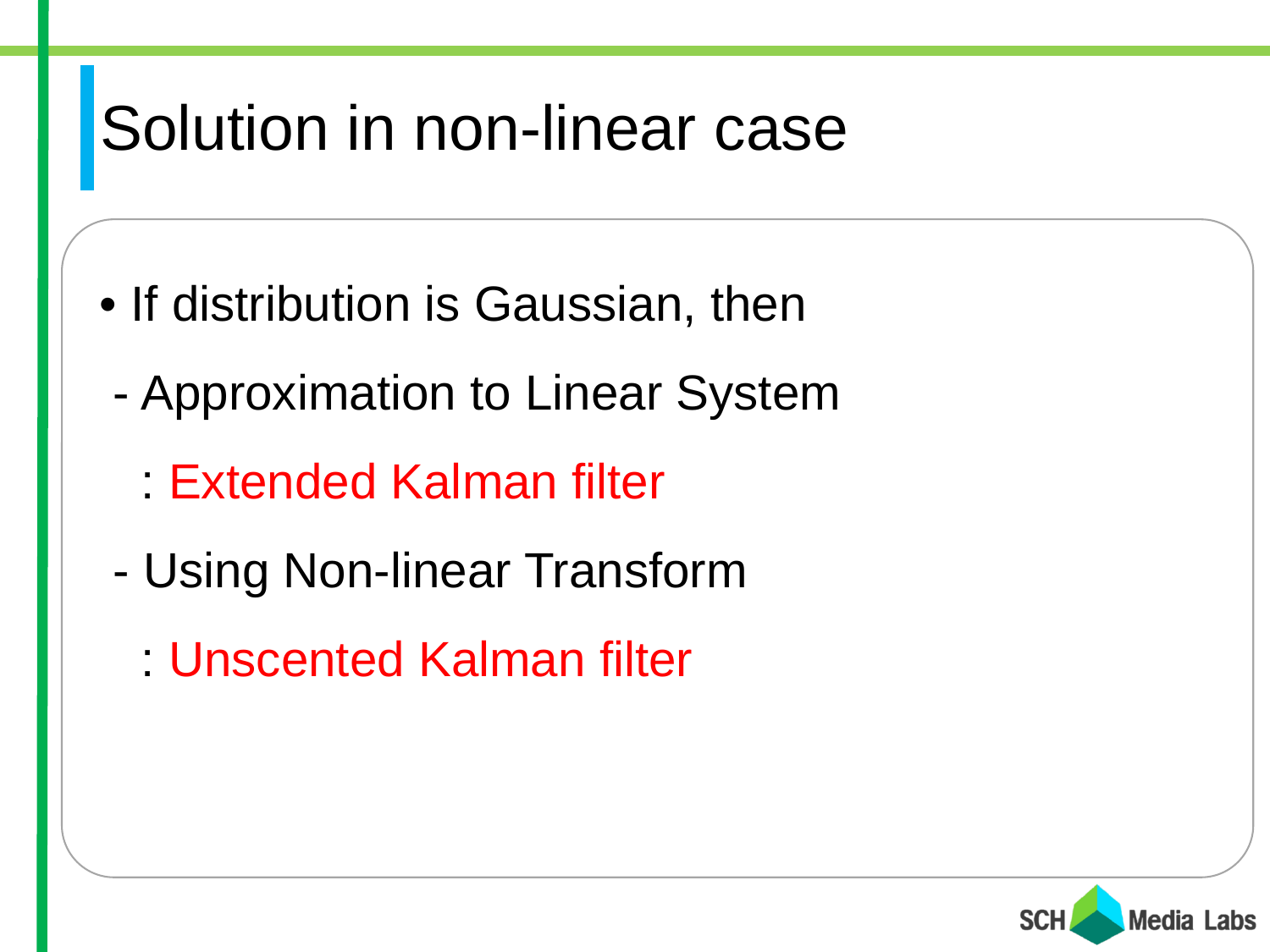

# Solution in non-linear case
• If distribution is Gaussian, then
 - Approximation to Linear System
   : Extended Kalman filter
 - Using Non-linear Transform
   : Unscented Kalman filter